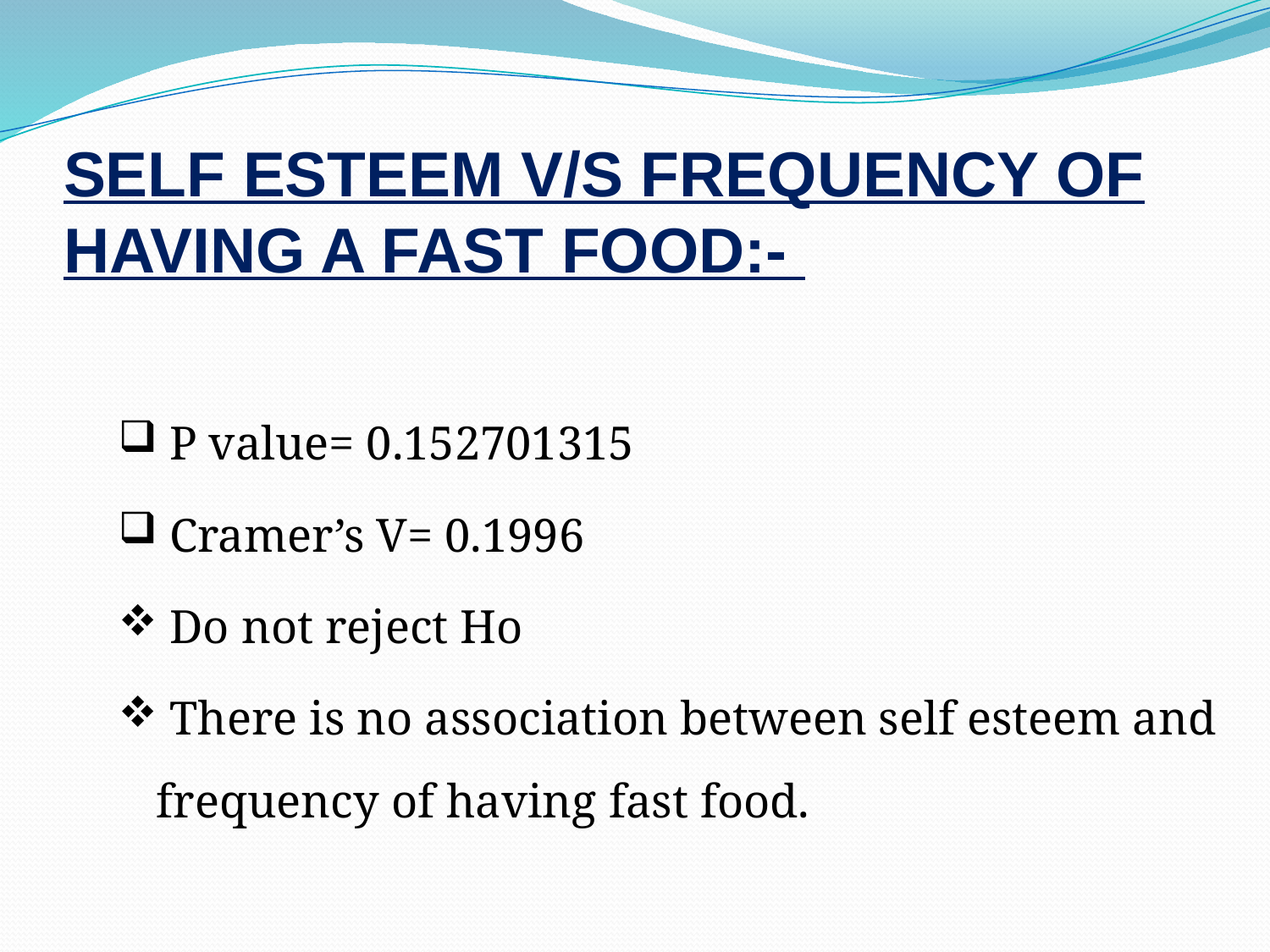

# SELF ESTEEM V/S FREQUENCY OF HAVING A FAST FOOD:-
 P value= 0.152701315
 Cramer’s V= 0.1996
 Do not reject Ho
 There is no association between self esteem and frequency of having fast food.